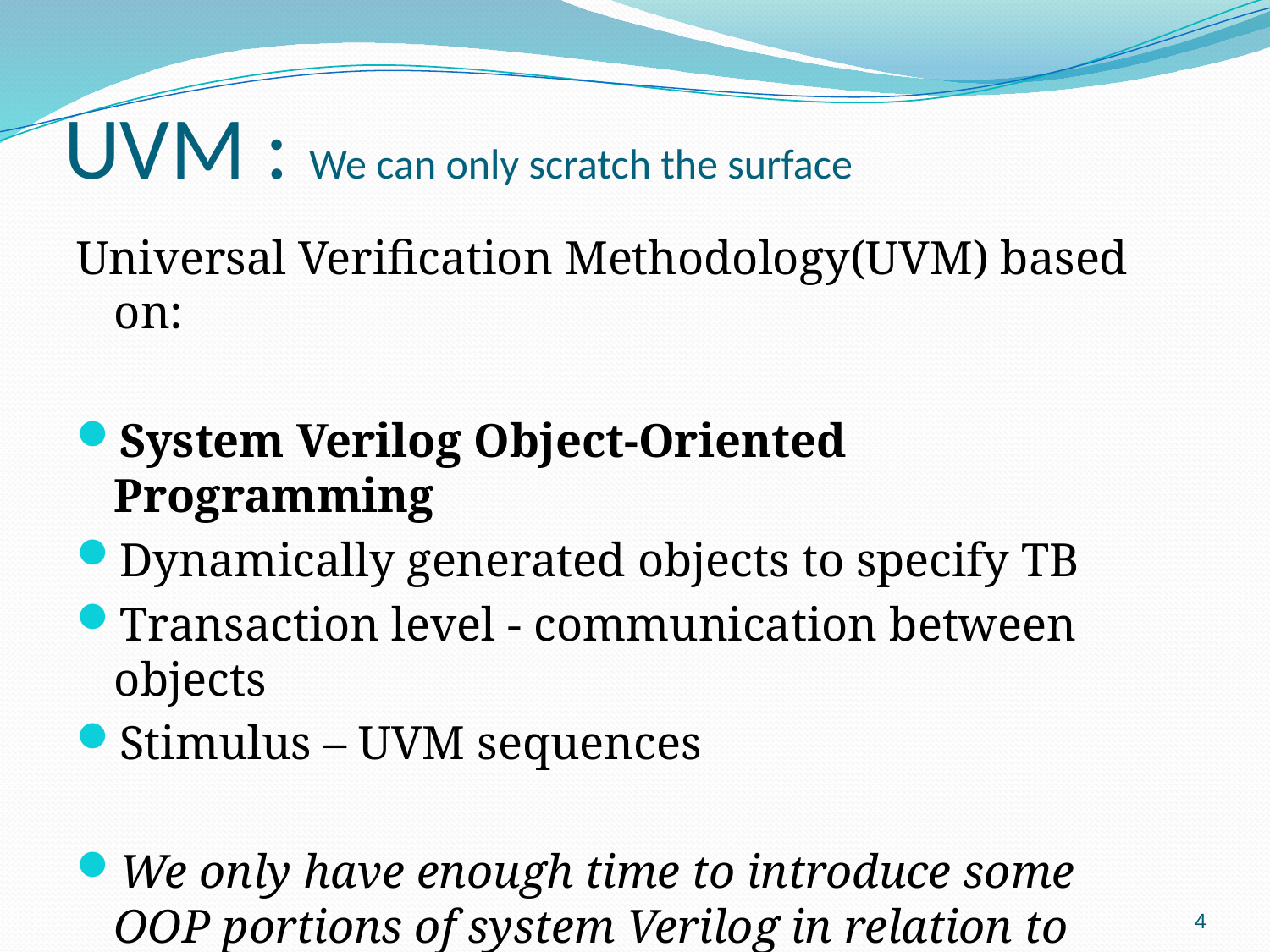

# UVM : We can only scratch the surface
Universal Verification Methodology(UVM) based on:

System Verilog Object-Oriented Programming
Dynamically generated objects to specify TB
Transaction level - communication between objects
Stimulus – UVM sequences

We only have enough time to introduce some OOP portions of system Verilog in relation to UVM.

4